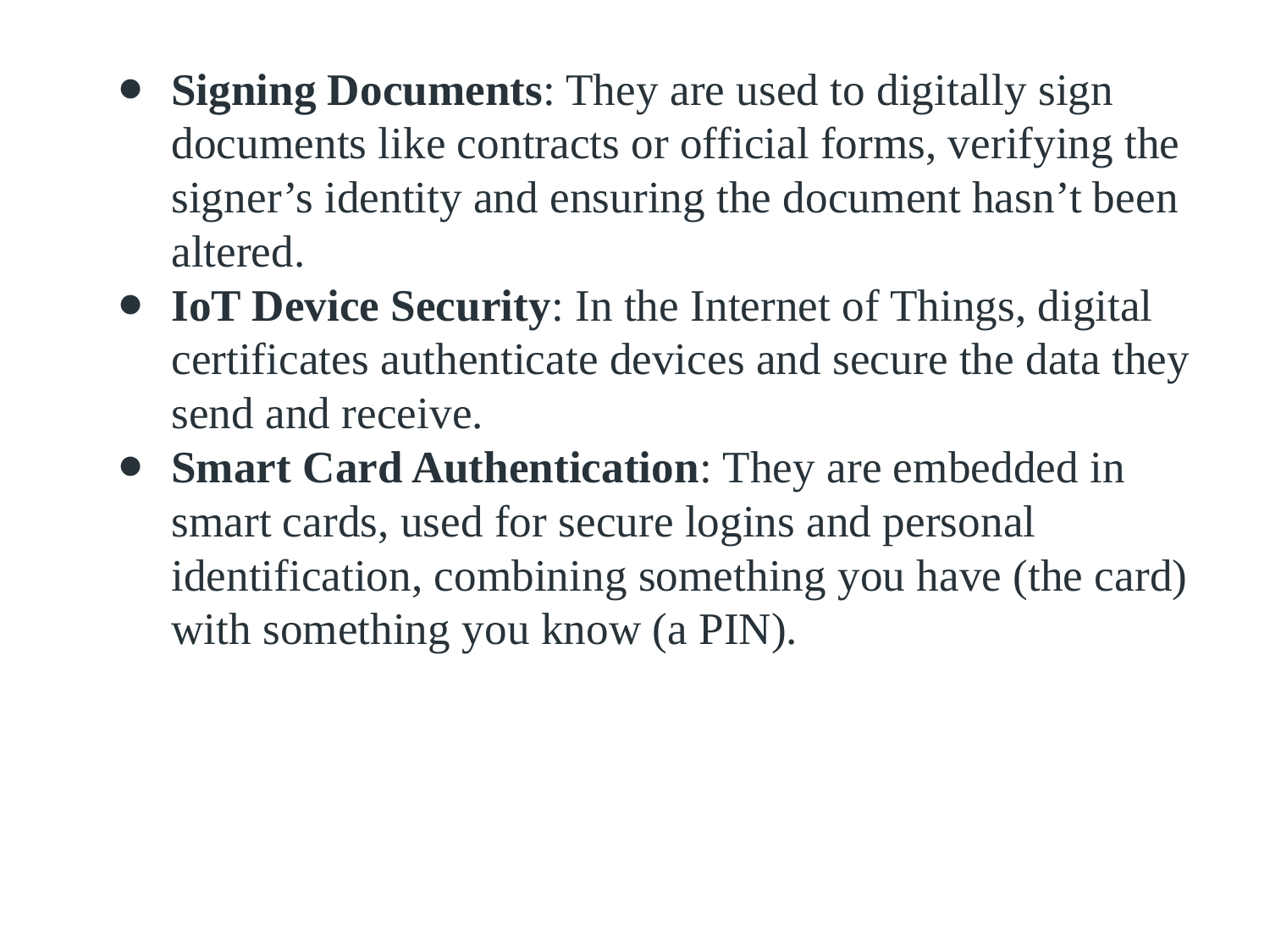

Signing Documents: They are used to digitally sign documents like contracts or official forms, verifying the signer’s identity and ensuring the document hasn’t been altered.
IoT Device Security: In the Internet of Things, digital certificates authenticate devices and secure the data they send and receive.
Smart Card Authentication: They are embedded in smart cards, used for secure logins and personal identification, combining something you have (the card) with something you know (a PIN).